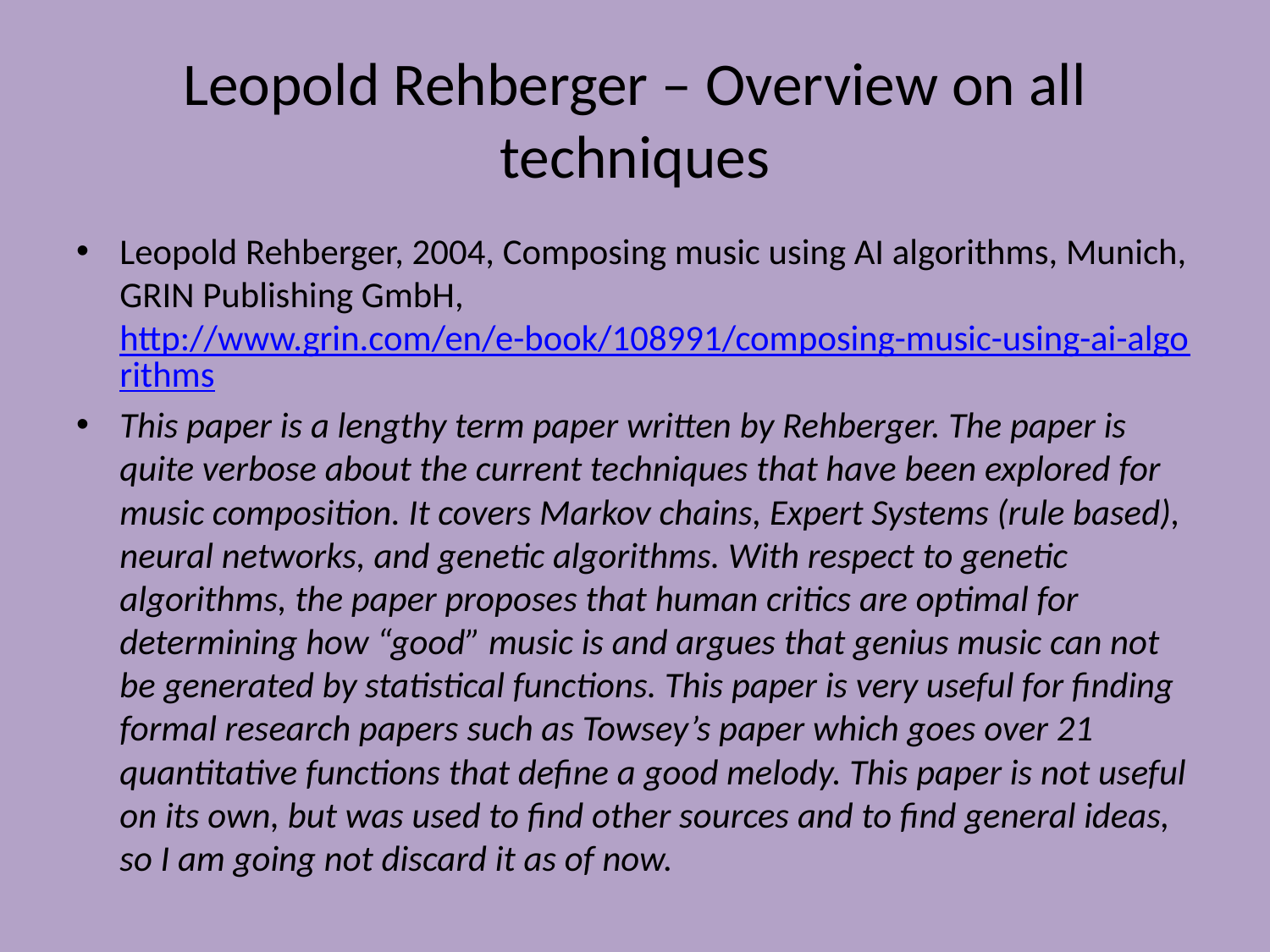

# Leopold Rehberger – Overview on all techniques
Leopold Rehberger, 2004, Composing music using AI algorithms, Munich, GRIN Publishing GmbH, http://www.grin.com/en/e-book/108991/composing-music-using-ai-algorithms
This paper is a lengthy term paper written by Rehberger. The paper is quite verbose about the current techniques that have been explored for music composition. It covers Markov chains, Expert Systems (rule based), neural networks, and genetic algorithms. With respect to genetic algorithms, the paper proposes that human critics are optimal for determining how “good” music is and argues that genius music can not be generated by statistical functions. This paper is very useful for finding formal research papers such as Towsey’s paper which goes over 21 quantitative functions that define a good melody. This paper is not useful on its own, but was used to find other sources and to find general ideas, so I am going not discard it as of now.